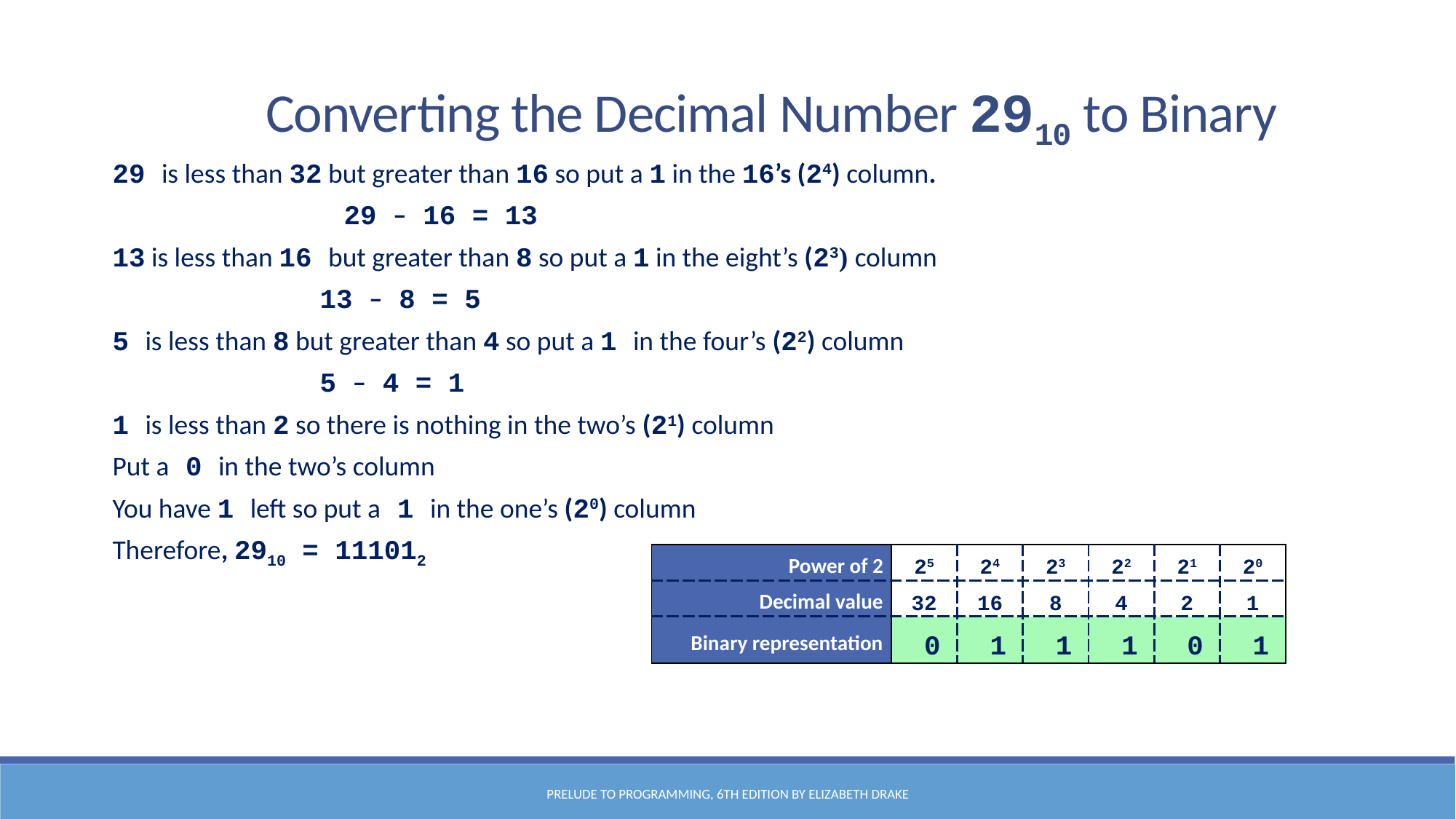

Converting the Decimal Number 2910 to Binary
29 is less than 32 but greater than 16 so put a 1 in the 16’s (24) column.
		29 – 16 = 13
13 is less than 16 but greater than 8 so put a 1 in the eight’s (23) column
		13 – 8 = 5
5 is less than 8 but greater than 4 so put a 1 in the four’s (22) column
		5 – 4 = 1
1 is less than 2 so there is nothing in the two’s (21) column
Put a 0 in the two’s column
You have 1 left so put a 1 in the one’s (20) column
Therefore, 2910 = 111012

| Power of 2 | 25 | 24 | 23 | 22 | 21 | 20 |
| --- | --- | --- | --- | --- | --- | --- |
| Decimal value | 32 | 16 | 8 | 4 | 2 | 1 |
| Binary representation | 0 | 1 | 1 | 1 | 0 | 1 |
Prelude to Programming, 6th edition by Elizabeth Drake